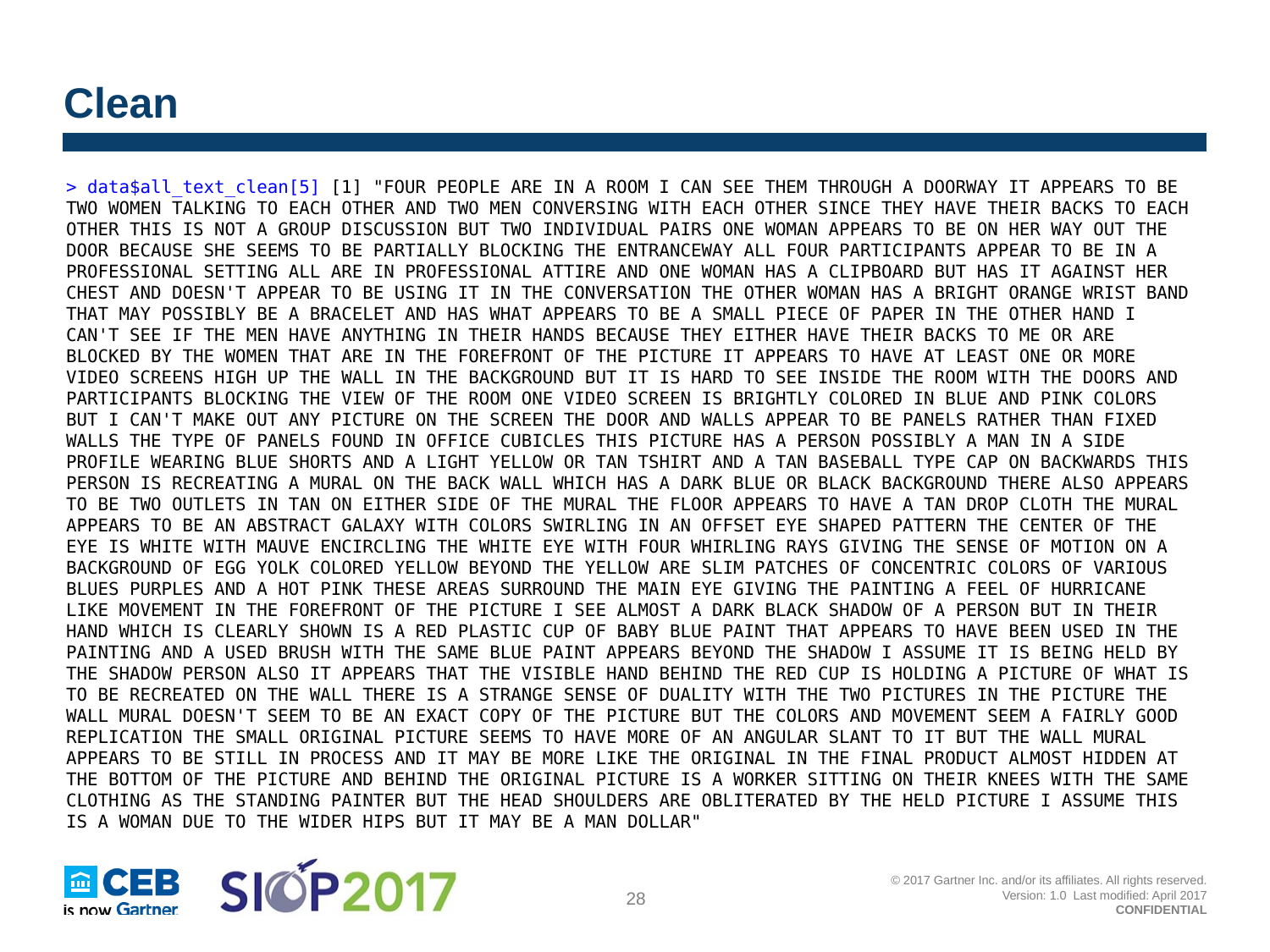

# Clean
> data$all_text_clean[5] [1] "FOUR PEOPLE ARE IN A ROOM I CAN SEE THEM THROUGH A DOORWAY IT APPEARS TO BE TWO WOMEN TALKING TO EACH OTHER AND TWO MEN CONVERSING WITH EACH OTHER SINCE THEY HAVE THEIR BACKS TO EACH OTHER THIS IS NOT A GROUP DISCUSSION BUT TWO INDIVIDUAL PAIRS ONE WOMAN APPEARS TO BE ON HER WAY OUT THE DOOR BECAUSE SHE SEEMS TO BE PARTIALLY BLOCKING THE ENTRANCEWAY ALL FOUR PARTICIPANTS APPEAR TO BE IN A PROFESSIONAL SETTING ALL ARE IN PROFESSIONAL ATTIRE AND ONE WOMAN HAS A CLIPBOARD BUT HAS IT AGAINST HER CHEST AND DOESN'T APPEAR TO BE USING IT IN THE CONVERSATION THE OTHER WOMAN HAS A BRIGHT ORANGE WRIST BAND THAT MAY POSSIBLY BE A BRACELET AND HAS WHAT APPEARS TO BE A SMALL PIECE OF PAPER IN THE OTHER HAND I CAN'T SEE IF THE MEN HAVE ANYTHING IN THEIR HANDS BECAUSE THEY EITHER HAVE THEIR BACKS TO ME OR ARE BLOCKED BY THE WOMEN THAT ARE IN THE FOREFRONT OF THE PICTURE IT APPEARS TO HAVE AT LEAST ONE OR MORE VIDEO SCREENS HIGH UP THE WALL IN THE BACKGROUND BUT IT IS HARD TO SEE INSIDE THE ROOM WITH THE DOORS AND PARTICIPANTS BLOCKING THE VIEW OF THE ROOM ONE VIDEO SCREEN IS BRIGHTLY COLORED IN BLUE AND PINK COLORS BUT I CAN'T MAKE OUT ANY PICTURE ON THE SCREEN THE DOOR AND WALLS APPEAR TO BE PANELS RATHER THAN FIXED WALLS THE TYPE OF PANELS FOUND IN OFFICE CUBICLES THIS PICTURE HAS A PERSON POSSIBLY A MAN IN A SIDE PROFILE WEARING BLUE SHORTS AND A LIGHT YELLOW OR TAN TSHIRT AND A TAN BASEBALL TYPE CAP ON BACKWARDS THIS PERSON IS RECREATING A MURAL ON THE BACK WALL WHICH HAS A DARK BLUE OR BLACK BACKGROUND THERE ALSO APPEARS TO BE TWO OUTLETS IN TAN ON EITHER SIDE OF THE MURAL THE FLOOR APPEARS TO HAVE A TAN DROP CLOTH THE MURAL APPEARS TO BE AN ABSTRACT GALAXY WITH COLORS SWIRLING IN AN OFFSET EYE SHAPED PATTERN THE CENTER OF THE EYE IS WHITE WITH MAUVE ENCIRCLING THE WHITE EYE WITH FOUR WHIRLING RAYS GIVING THE SENSE OF MOTION ON A BACKGROUND OF EGG YOLK COLORED YELLOW BEYOND THE YELLOW ARE SLIM PATCHES OF CONCENTRIC COLORS OF VARIOUS BLUES PURPLES AND A HOT PINK THESE AREAS SURROUND THE MAIN EYE GIVING THE PAINTING A FEEL OF HURRICANE LIKE MOVEMENT IN THE FOREFRONT OF THE PICTURE I SEE ALMOST A DARK BLACK SHADOW OF A PERSON BUT IN THEIR HAND WHICH IS CLEARLY SHOWN IS A RED PLASTIC CUP OF BABY BLUE PAINT THAT APPEARS TO HAVE BEEN USED IN THE PAINTING AND A USED BRUSH WITH THE SAME BLUE PAINT APPEARS BEYOND THE SHADOW I ASSUME IT IS BEING HELD BY THE SHADOW PERSON ALSO IT APPEARS THAT THE VISIBLE HAND BEHIND THE RED CUP IS HOLDING A PICTURE OF WHAT IS TO BE RECREATED ON THE WALL THERE IS A STRANGE SENSE OF DUALITY WITH THE TWO PICTURES IN THE PICTURE THE WALL MURAL DOESN'T SEEM TO BE AN EXACT COPY OF THE PICTURE BUT THE COLORS AND MOVEMENT SEEM A FAIRLY GOOD REPLICATION THE SMALL ORIGINAL PICTURE SEEMS TO HAVE MORE OF AN ANGULAR SLANT TO IT BUT THE WALL MURAL APPEARS TO BE STILL IN PROCESS AND IT MAY BE MORE LIKE THE ORIGINAL IN THE FINAL PRODUCT ALMOST HIDDEN AT THE BOTTOM OF THE PICTURE AND BEHIND THE ORIGINAL PICTURE IS A WORKER SITTING ON THEIR KNEES WITH THE SAME CLOTHING AS THE STANDING PAINTER BUT THE HEAD SHOULDERS ARE OBLITERATED BY THE HELD PICTURE I ASSUME THIS IS A WOMAN DUE TO THE WIDER HIPS BUT IT MAY BE A MAN DOLLAR"